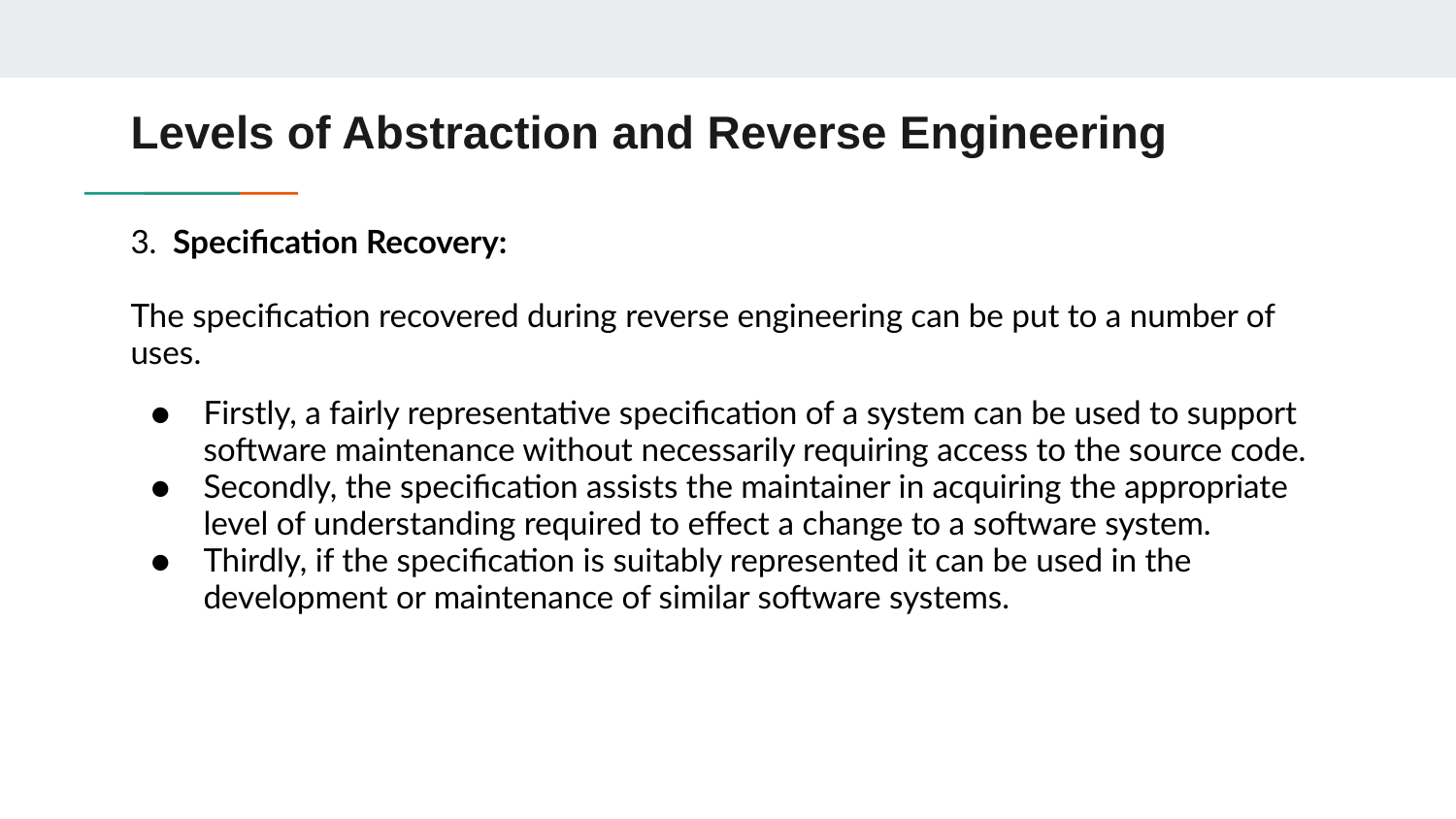

# Levels of Abstraction and Reverse Engineering
3.  Specification Recovery:
The specification recovered during reverse engineering can be put to a number of uses.
Firstly, a fairly representative specification of a system can be used to support software maintenance without necessarily requiring access to the source code.
Secondly, the specification assists the maintainer in acquiring the appropriate level of understanding required to effect a change to a software system.
Thirdly, if the specification is suitably represented it can be used in the development or maintenance of similar software systems.